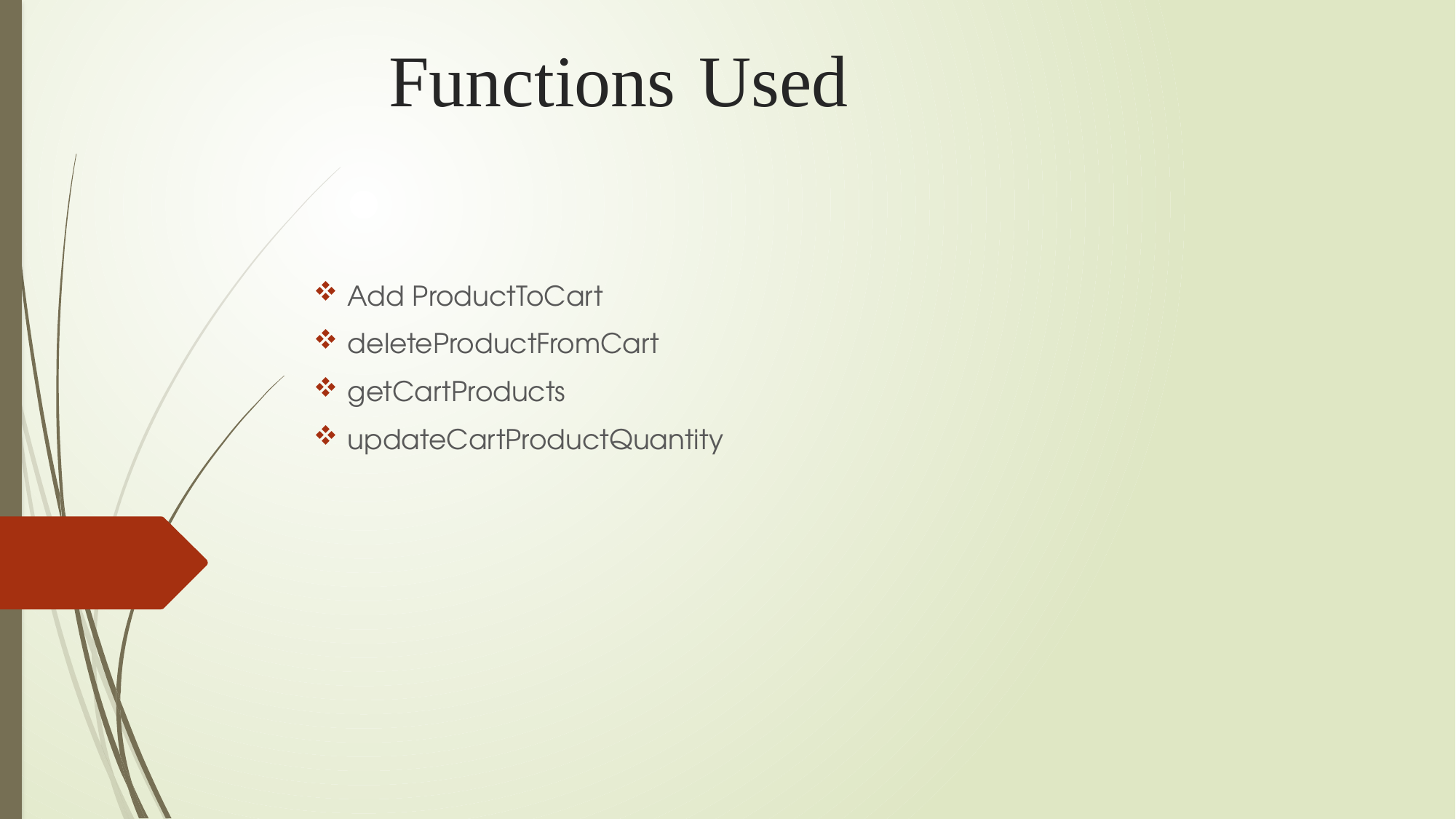

# Functions Used
Add ProductToCart
deleteProductFromCart
getCartProducts
updateCartProductQuantity